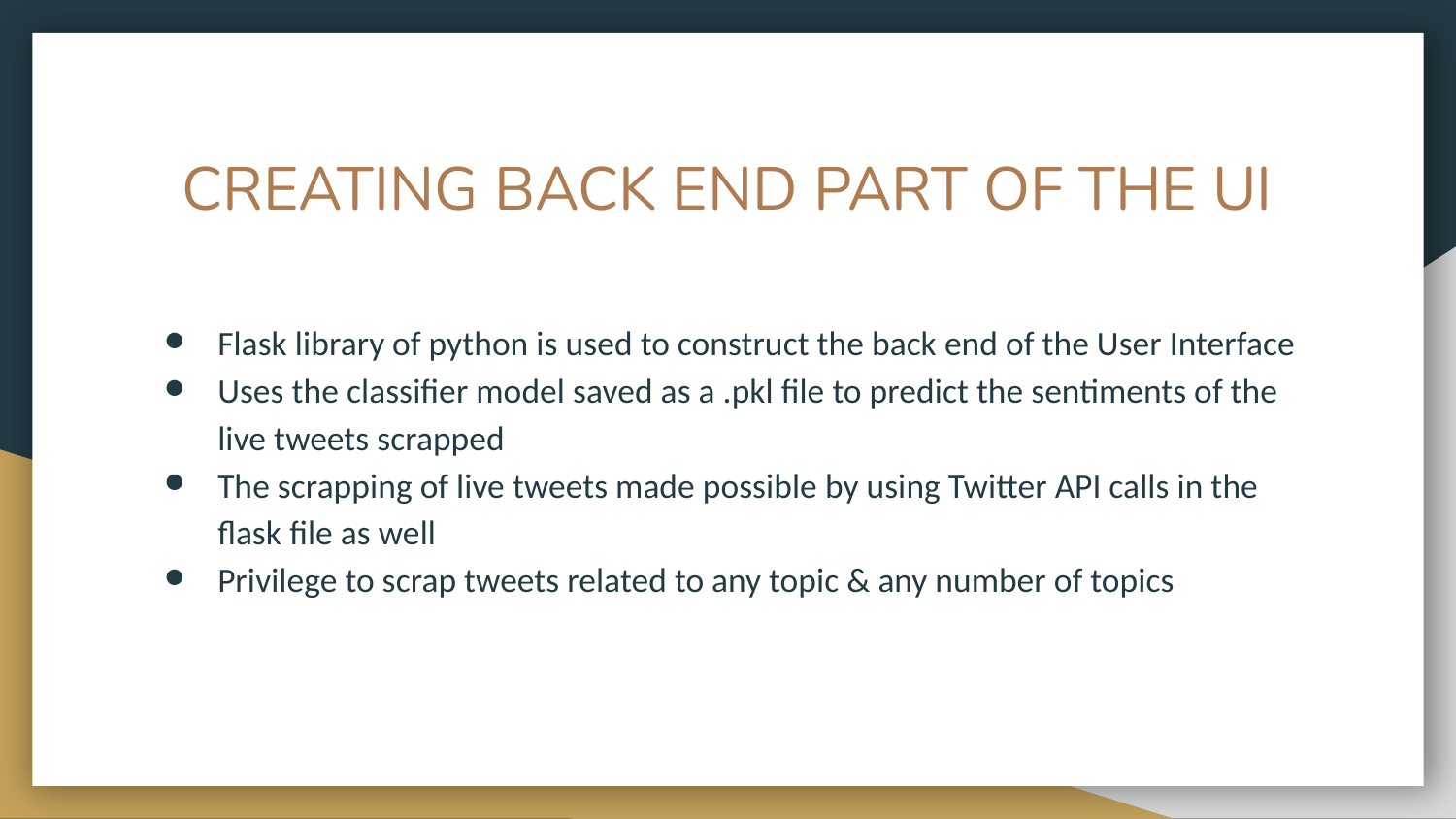

# CREATING BACK END PART OF THE UI
Flask library of python is used to construct the back end of the User Interface
Uses the classifier model saved as a .pkl file to predict the sentiments of the live tweets scrapped
The scrapping of live tweets made possible by using Twitter API calls in the flask file as well
Privilege to scrap tweets related to any topic & any number of topics